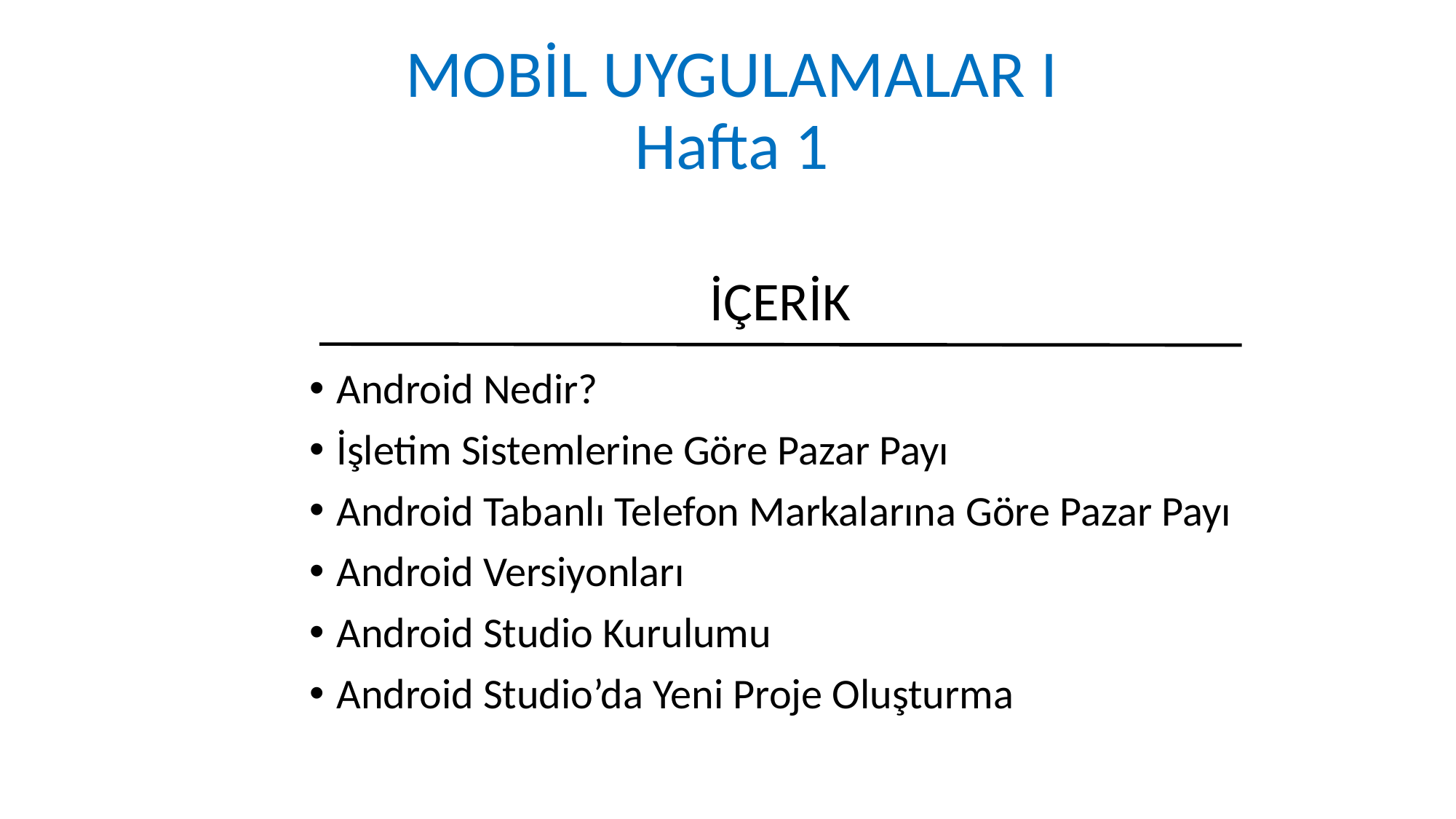

# MOBİL UYGULAMALAR I Hafta 1
İÇERİK
Android Nedir?
İşletim Sistemlerine Göre Pazar Payı
Android Tabanlı Telefon Markalarına Göre Pazar Payı
Android Versiyonları
Android Studio Kurulumu
Android Studio’da Yeni Proje Oluşturma